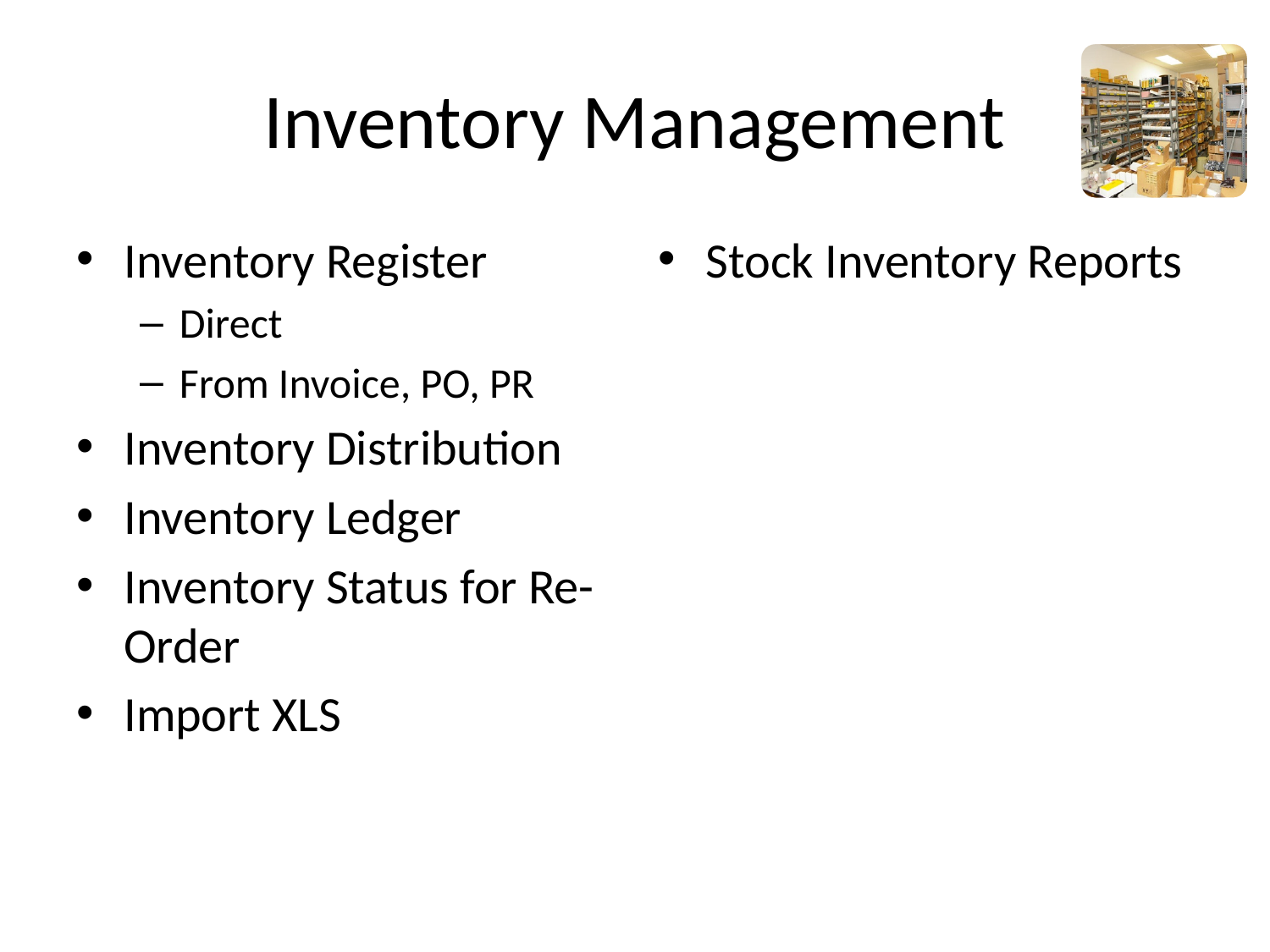

# Inventory Management

Inventory Register
Direct
From Invoice, PO, PR
Inventory Distribution
Inventory Ledger
Inventory Status for Re-Order
Import XLS
Stock Inventory Reports